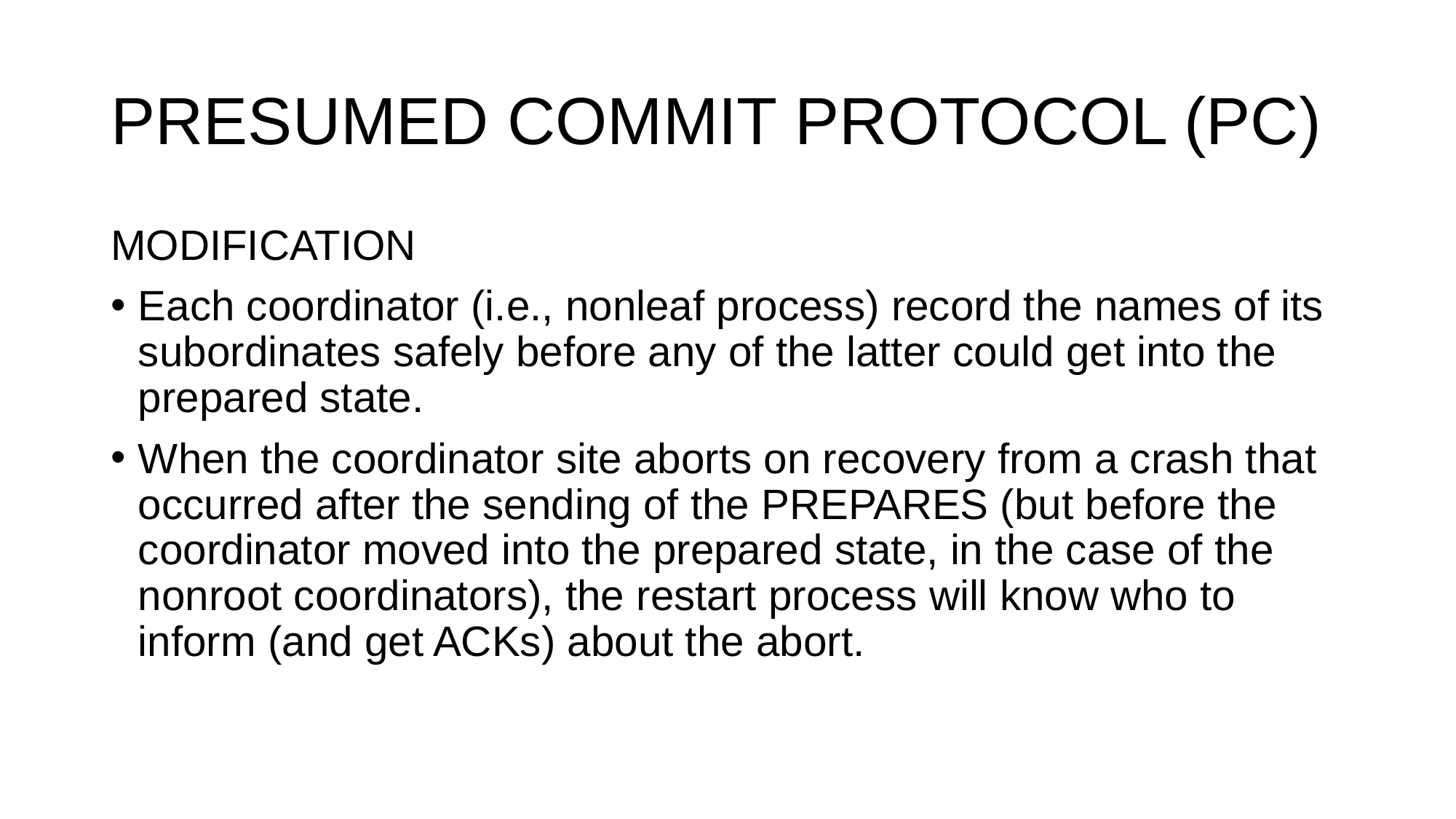

# PRESUMED COMMIT PROTOCOL (PC)
MODIFICATION
Each coordinator (i.e., nonleaf process) record the names of its subordinates safely before any of the latter could get into the prepared state.
When the coordinator site aborts on recovery from a crash that occurred after the sending of the PREPARES (but before the coordinator moved into the prepared state, in the case of the nonroot coordinators), the restart process will know who to inform (and get ACKs) about the abort.